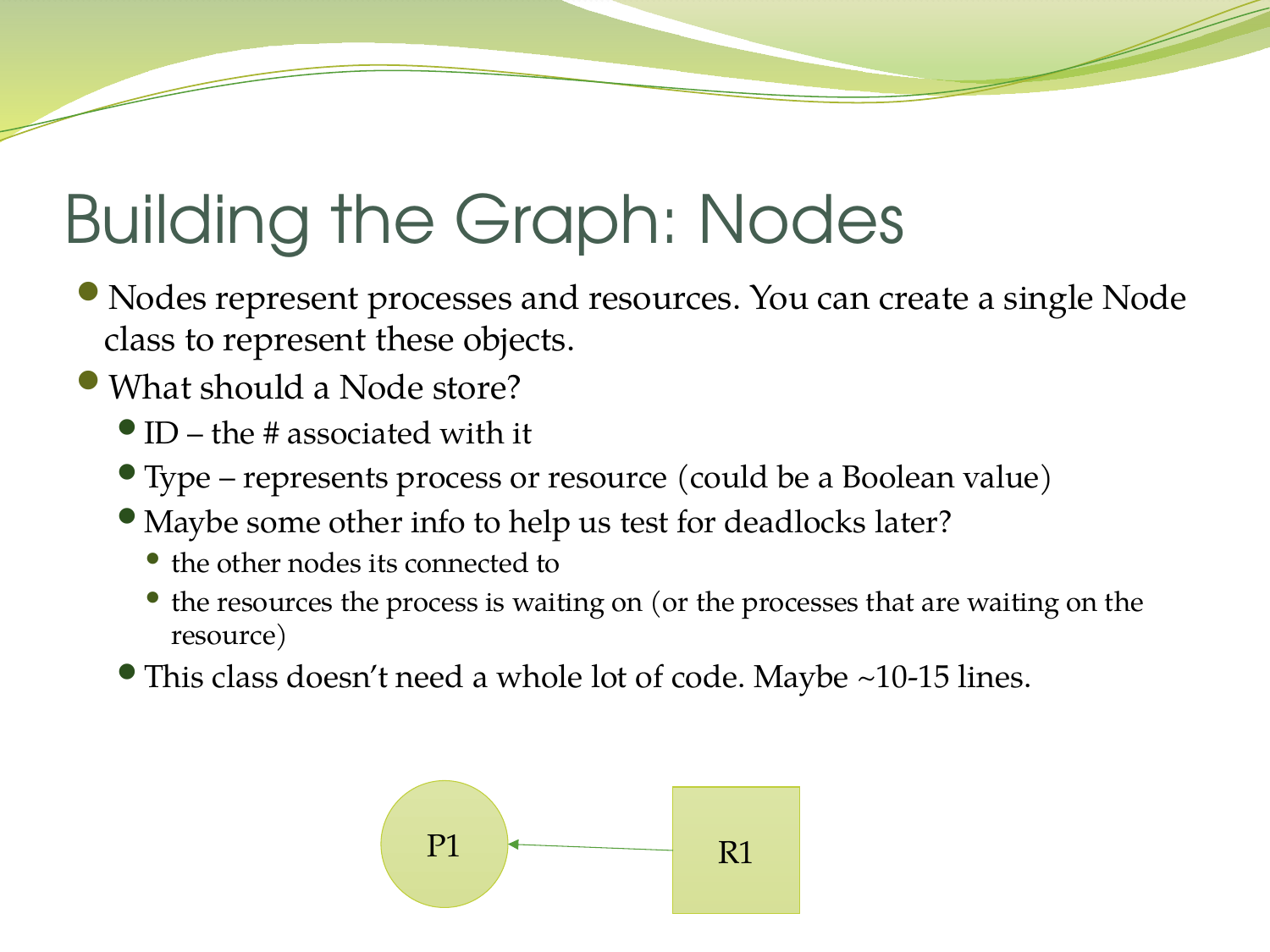

# Building the Graph: Nodes
Nodes represent processes and resources. You can create a single Node class to represent these objects.
What should a Node store?
ID – the # associated with it
Type – represents process or resource (could be a Boolean value)
Maybe some other info to help us test for deadlocks later?
the other nodes its connected to
the resources the process is waiting on (or the processes that are waiting on the resource)
This class doesn’t need a whole lot of code. Maybe ~10-15 lines.
P1
R1